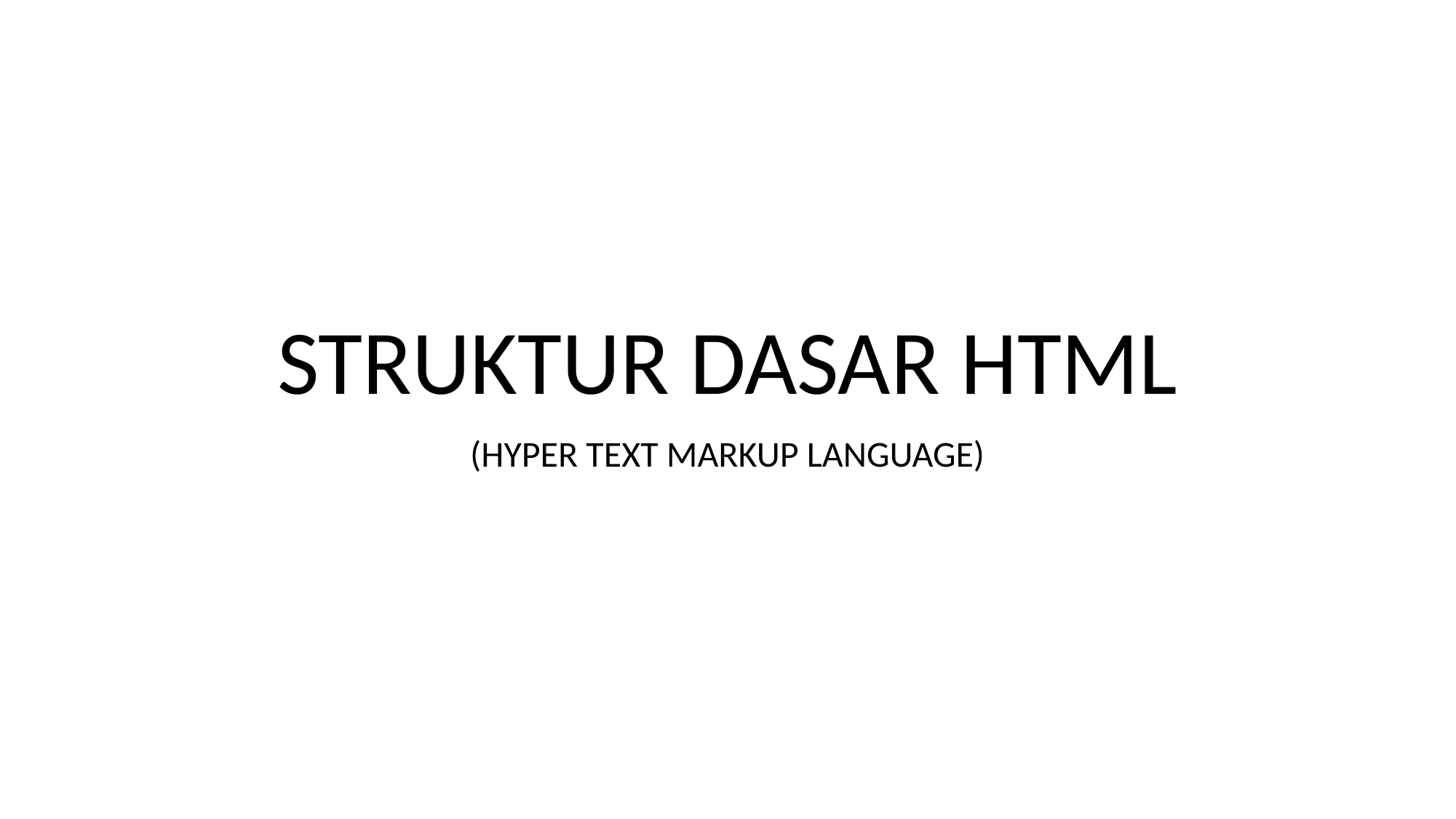

# STRUKTUR DASAR HTML
(HYPER TEXT MARKUP LANGUAGE)